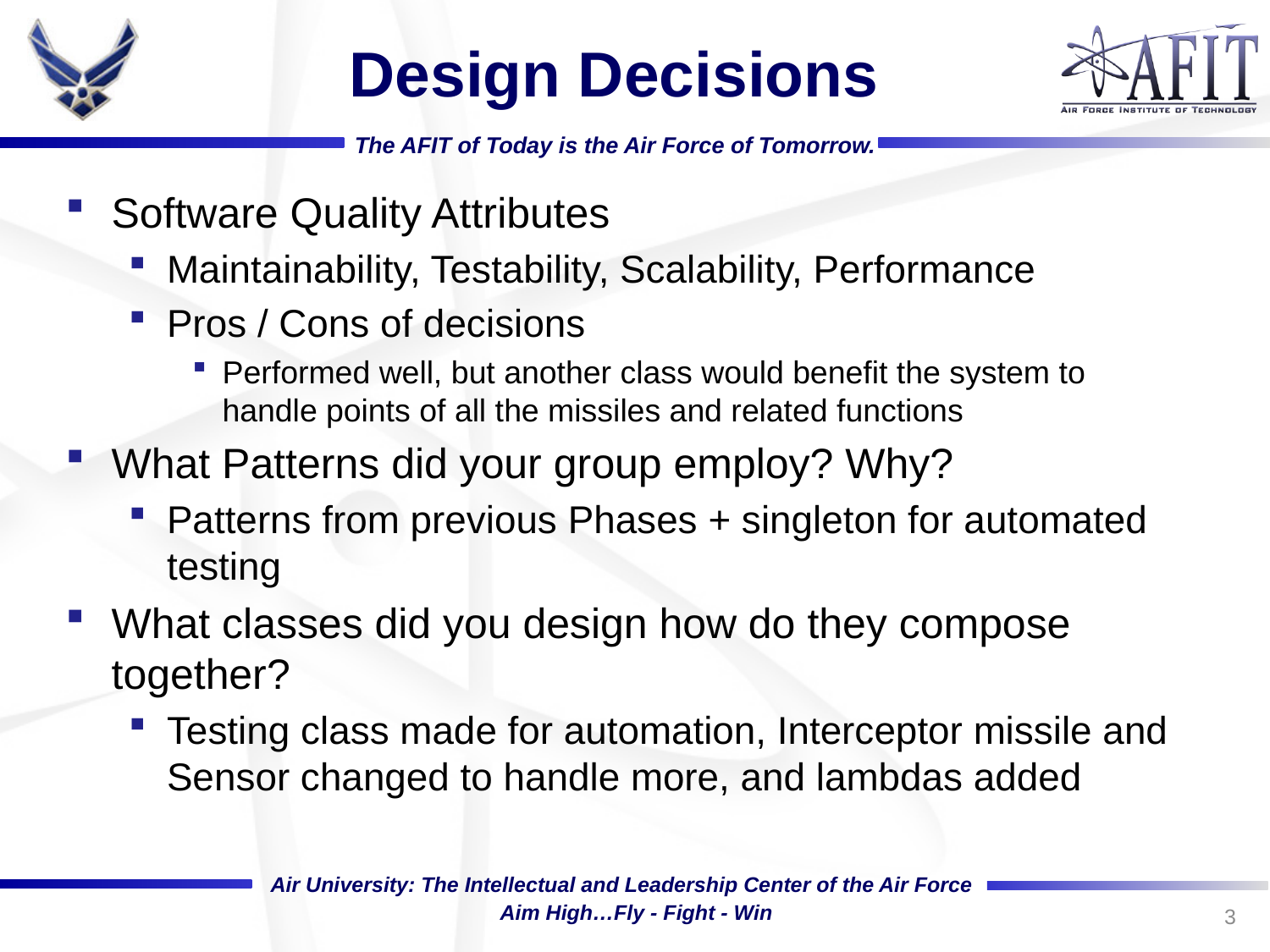

# Design Decisions
Software Quality Attributes
Maintainability, Testability, Scalability, Performance
Pros / Cons of decisions
Performed well, but another class would benefit the system to handle points of all the missiles and related functions
What Patterns did your group employ? Why?
Patterns from previous Phases + singleton for automated testing
What classes did you design how do they compose together?
Testing class made for automation, Interceptor missile and Sensor changed to handle more, and lambdas added
3